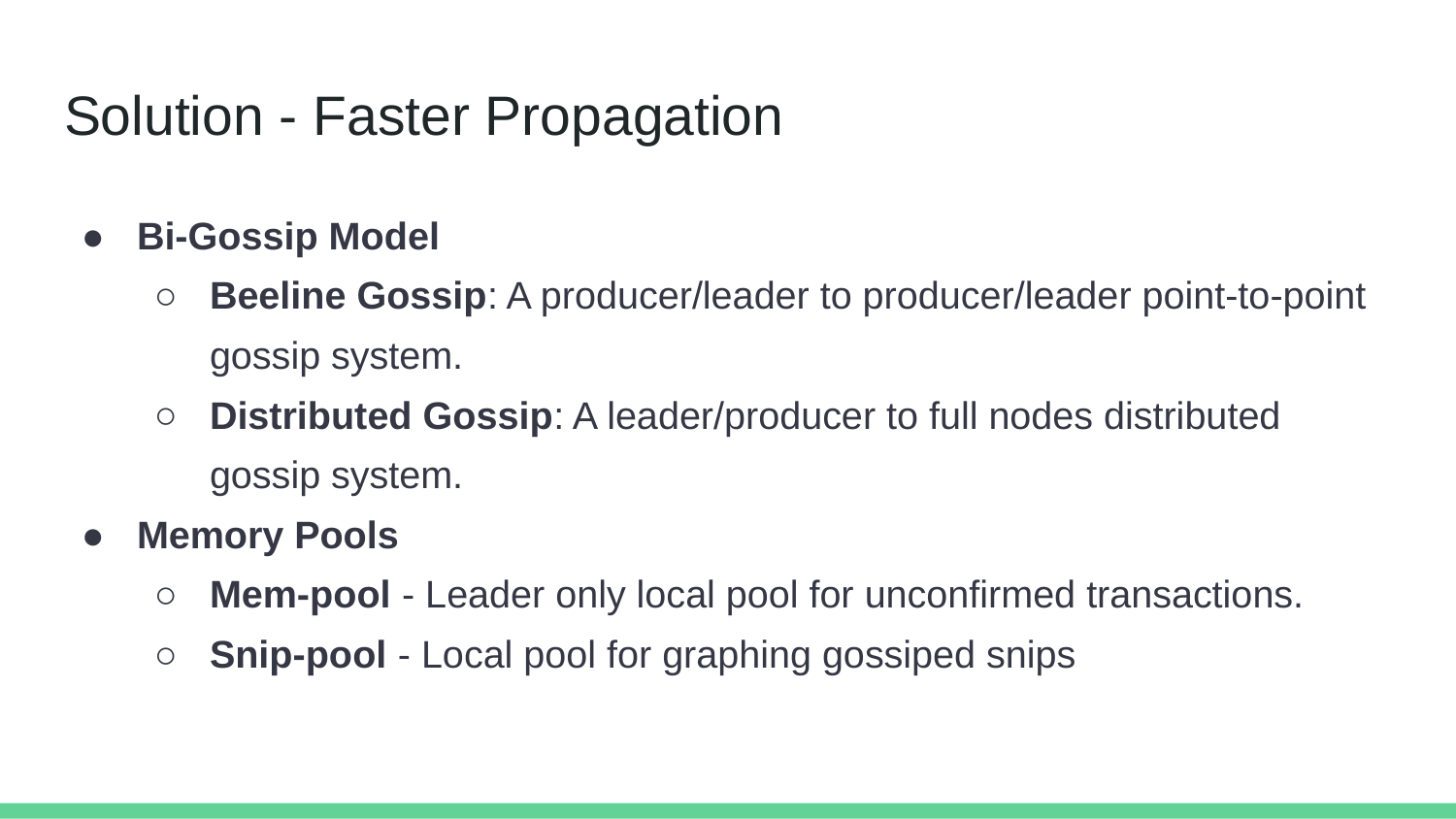

# Solution - Faster Propagation
Bi-Gossip Model
Beeline Gossip: A producer/leader to producer/leader point-to-point gossip system.
Distributed Gossip: A leader/producer to full nodes distributed gossip system.
Memory Pools
Mem-pool - Leader only local pool for unconfirmed transactions.
Snip-pool - Local pool for graphing gossiped snips